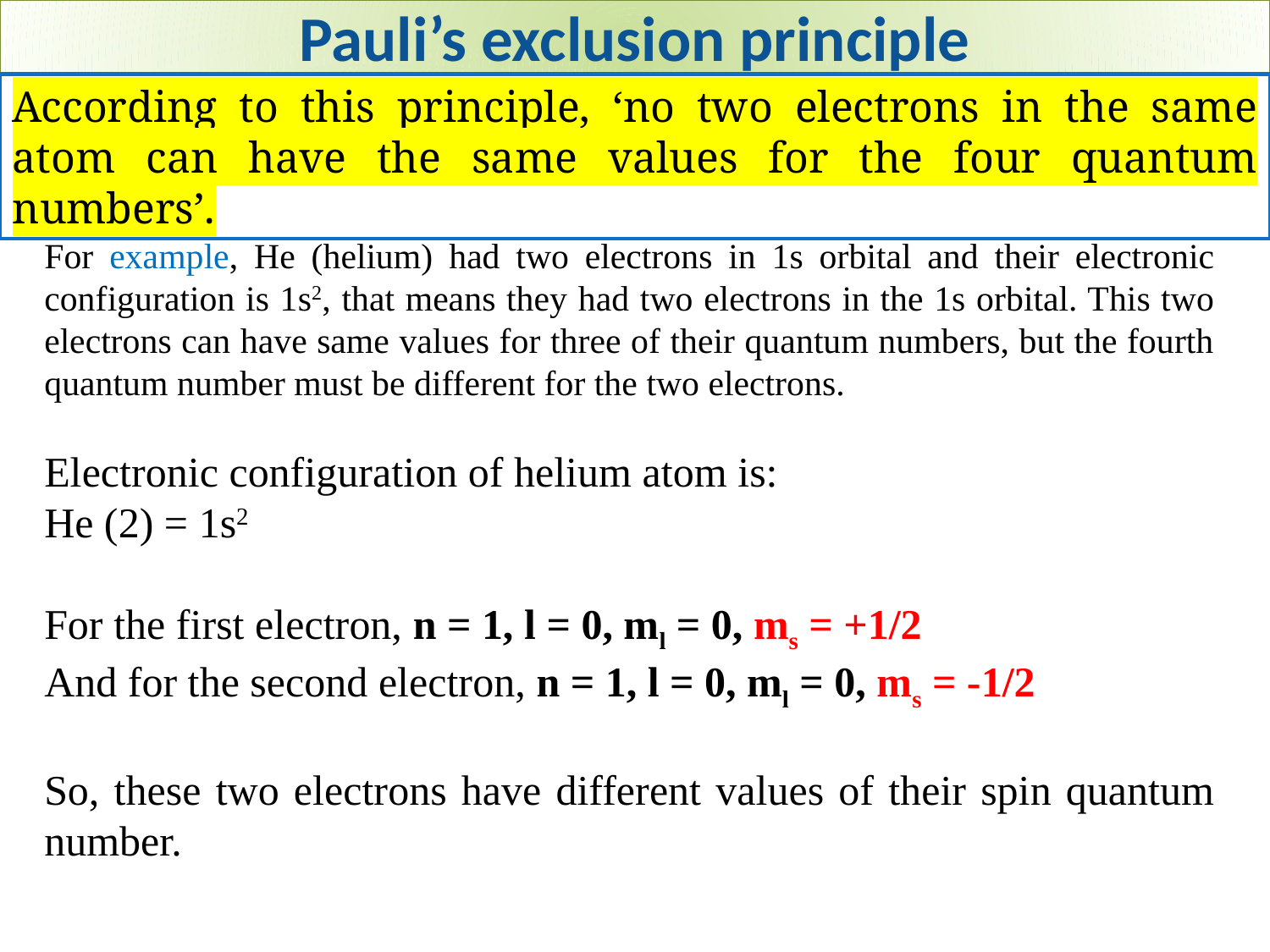

Pauli’s exclusion principle
According to this principle, ‘no two electrons in the same atom can have the same values for the four quantum numbers’.
For example, He (helium) had two electrons in 1s orbital and their electronic configuration is 1s2, that means they had two electrons in the 1s orbital. This two electrons can have same values for three of their quantum numbers, but the fourth quantum number must be different for the two electrons.

Electronic configuration of helium atom is:
He (2) = 1s2

For the first electron, n = 1, l = 0, ml = 0, ms = +1/2
And for the second electron, n = 1, l = 0, ml = 0, ms = -1/2

So, these two electrons have different values of their spin quantum number.